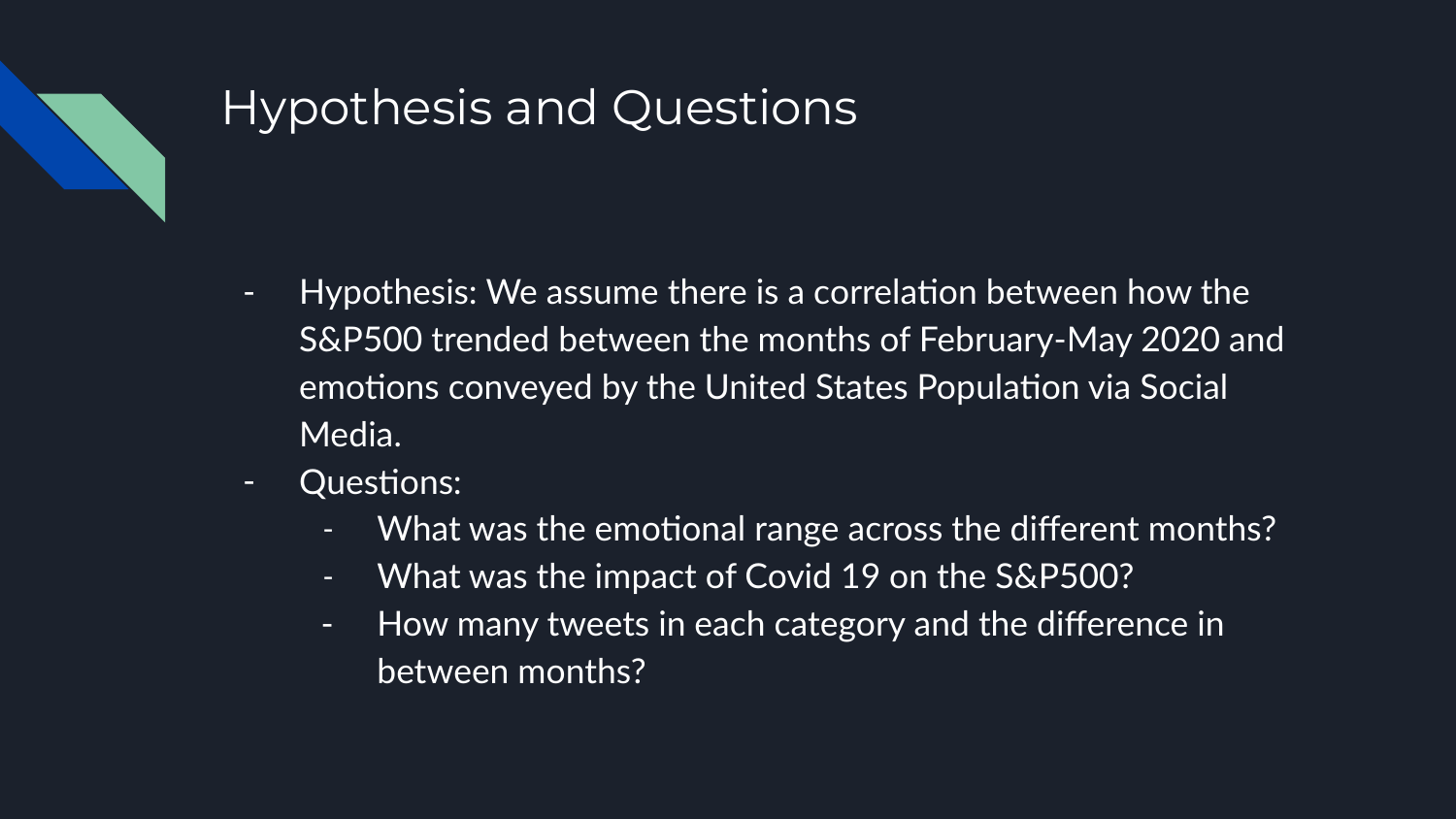

# Hypothesis and Questions
Hypothesis: We assume there is a correlation between how the S&P500 trended between the months of February-May 2020 and emotions conveyed by the United States Population via Social Media.
Questions:
What was the emotional range across the different months?
What was the impact of Covid 19 on the S&P500?
How many tweets in each category and the difference in between months?